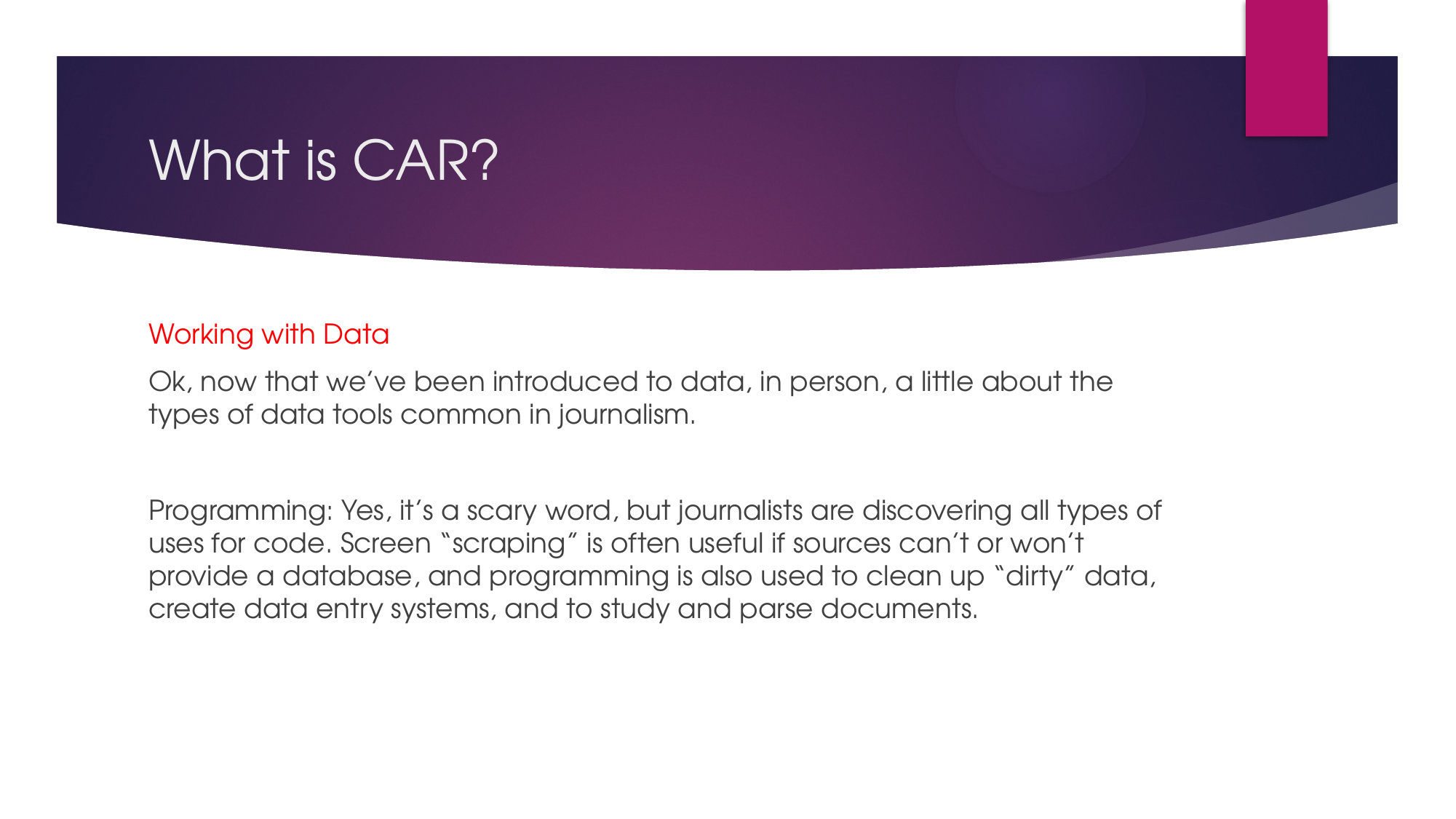

# What is CAR?
Working with Data
Ok, now that we’ve been introduced to data, in person, a little about the types of data tools common in journalism.

Programming: Yes, it’s a scary word, but journalists are discovering all types of uses for code. Screen “scraping” is often useful if sources can’t or won’t provide a database, and programming is also used to clean up “dirty” data, create data entry systems, and to study and parse documents.